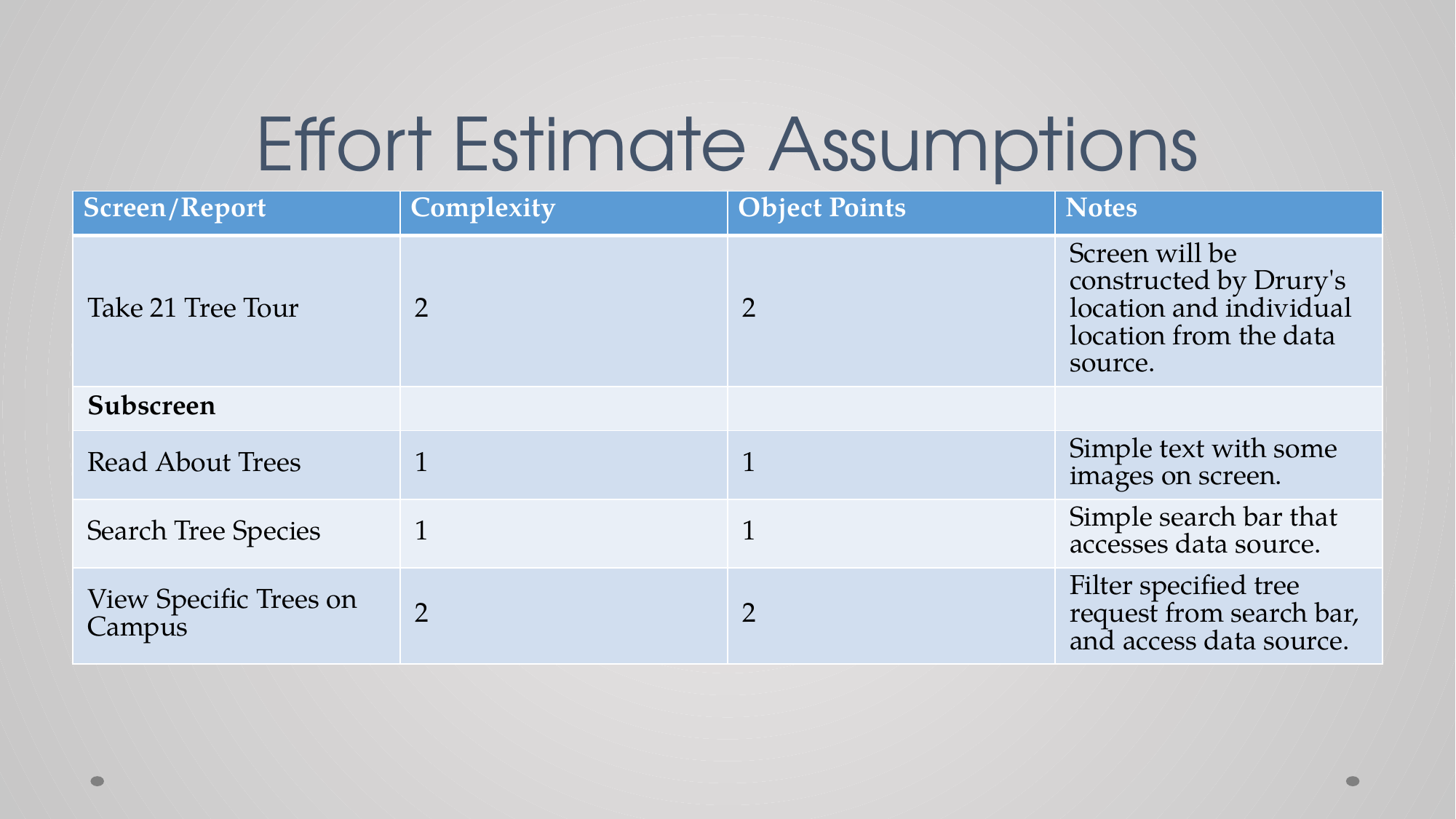

# Effort Estimate Assumptions
| Screen/Report | Complexity | Object Points | Notes |
| --- | --- | --- | --- |
| Take 21 Tree Tour | 2 | 2 | Screen will be constructed by Drury's location and individual location from the data source. |
| Subscreen |  |  |  |
| Read About Trees | 1 | 1 | Simple text with some images on screen. |
| Search Tree Species | 1 | 1 | Simple search bar that accesses data source. |
| View Specific Trees on Campus | 2 | 2 | Filter specified tree request from search bar, and access data source. |